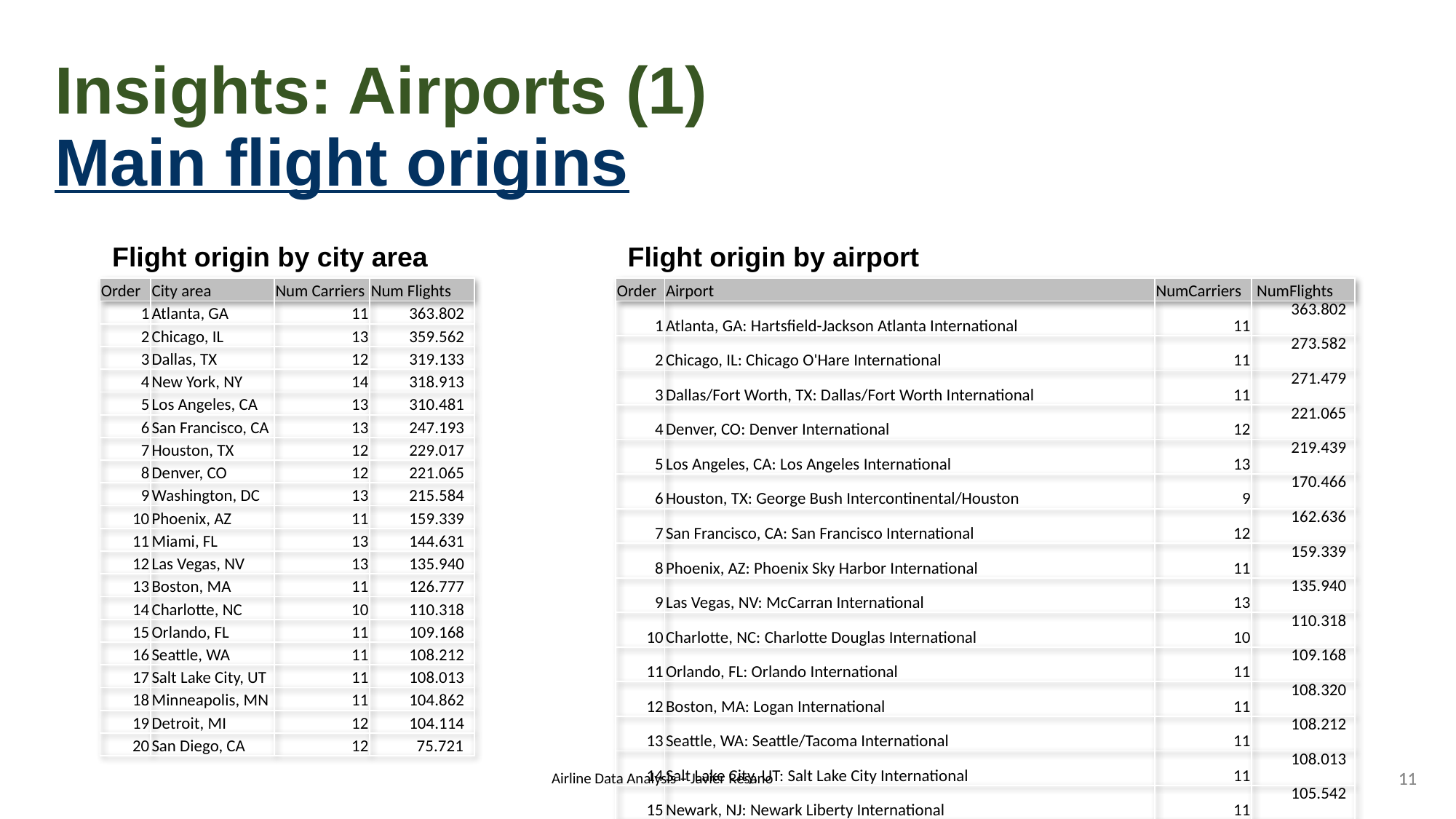

# Insights: Airports (1) Main flight origins
Flight origin by city area
Flight origin by airport
| Order | City area | Num Carriers | Num Flights |
| --- | --- | --- | --- |
| 1 | Atlanta, GA | 11 | 363.802 |
| 2 | Chicago, IL | 13 | 359.562 |
| 3 | Dallas, TX | 12 | 319.133 |
| 4 | New York, NY | 14 | 318.913 |
| 5 | Los Angeles, CA | 13 | 310.481 |
| 6 | San Francisco, CA | 13 | 247.193 |
| 7 | Houston, TX | 12 | 229.017 |
| 8 | Denver, CO | 12 | 221.065 |
| 9 | Washington, DC | 13 | 215.584 |
| 10 | Phoenix, AZ | 11 | 159.339 |
| 11 | Miami, FL | 13 | 144.631 |
| 12 | Las Vegas, NV | 13 | 135.940 |
| 13 | Boston, MA | 11 | 126.777 |
| 14 | Charlotte, NC | 10 | 110.318 |
| 15 | Orlando, FL | 11 | 109.168 |
| 16 | Seattle, WA | 11 | 108.212 |
| 17 | Salt Lake City, UT | 11 | 108.013 |
| 18 | Minneapolis, MN | 11 | 104.862 |
| 19 | Detroit, MI | 12 | 104.114 |
| 20 | San Diego, CA | 12 | 75.721 |
| Order | Airport | NumCarriers | NumFlights |
| --- | --- | --- | --- |
| 1 | Atlanta, GA: Hartsfield-Jackson Atlanta International | 11 | 363.802 |
| 2 | Chicago, IL: Chicago O'Hare International | 11 | 273.582 |
| 3 | Dallas/Fort Worth, TX: Dallas/Fort Worth International | 11 | 271.479 |
| 4 | Denver, CO: Denver International | 12 | 221.065 |
| 5 | Los Angeles, CA: Los Angeles International | 13 | 219.439 |
| 6 | Houston, TX: George Bush Intercontinental/Houston | 9 | 170.466 |
| 7 | San Francisco, CA: San Francisco International | 12 | 162.636 |
| 8 | Phoenix, AZ: Phoenix Sky Harbor International | 11 | 159.339 |
| 9 | Las Vegas, NV: McCarran International | 13 | 135.940 |
| 10 | Charlotte, NC: Charlotte Douglas International | 10 | 110.318 |
| 11 | Orlando, FL: Orlando International | 11 | 109.168 |
| 12 | Boston, MA: Logan International | 11 | 108.320 |
| 13 | Seattle, WA: Seattle/Tacoma International | 11 | 108.212 |
| 14 | Salt Lake City, UT: Salt Lake City International | 11 | 108.013 |
| 15 | Newark, NJ: Newark Liberty International | 11 | 105.542 |
| 16 | Minneapolis, MN: Minneapolis-St Paul International | 11 | 104.862 |
| 17 | Detroit, MI: Detroit Metro Wayne County | 12 | 104.114 |
| 18 | New York, NY: LaGuardia | 12 | 102.294 |
| 19 | New York, NY: John F. Kennedy International | 9 | 98.241 |
| 20 | Baltimore, MD: Baltimore/Washington International Thurgood Marshall | 11 | 89.263 |
11
11
Airline Data Analysis – Javier Resano